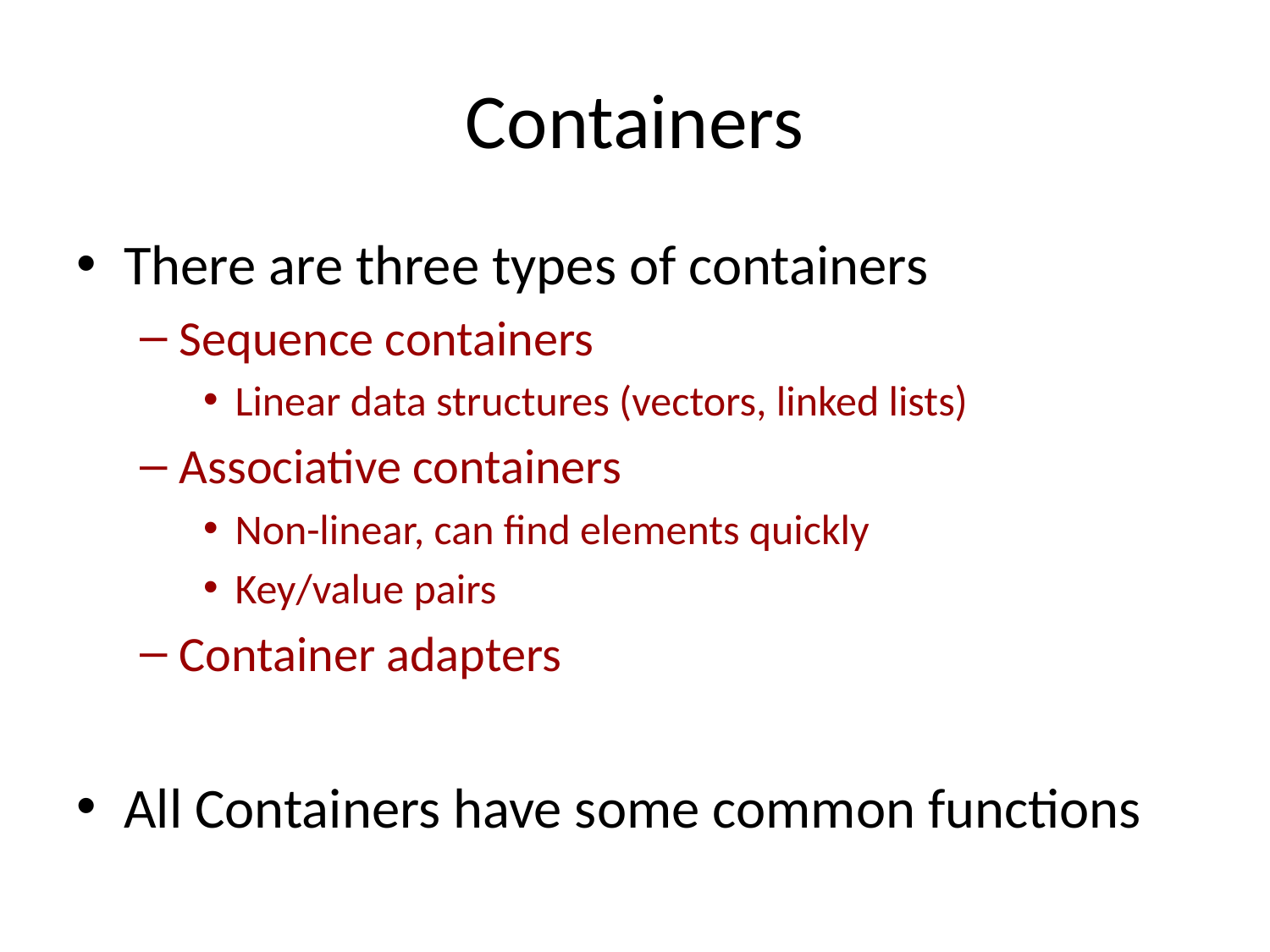

# Containers
There are three types of containers
Sequence containers
Linear data structures (vectors, linked lists)
Associative containers
Non-linear, can find elements quickly
Key/value pairs
Container adapters

All Containers have some common functions